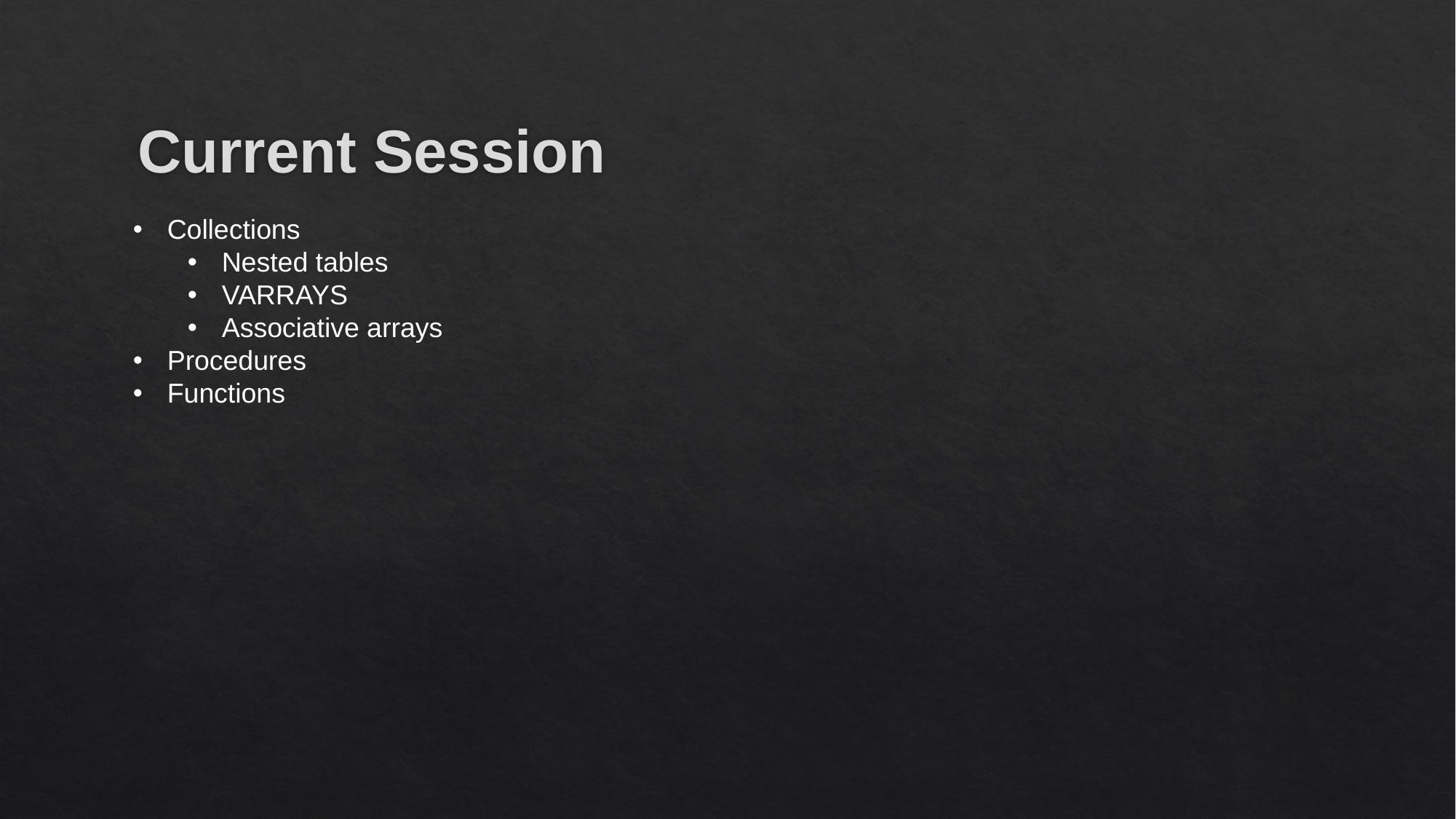

Current Session
Collections
Nested tables
VARRAYS
Associative arrays
Procedures
Functions